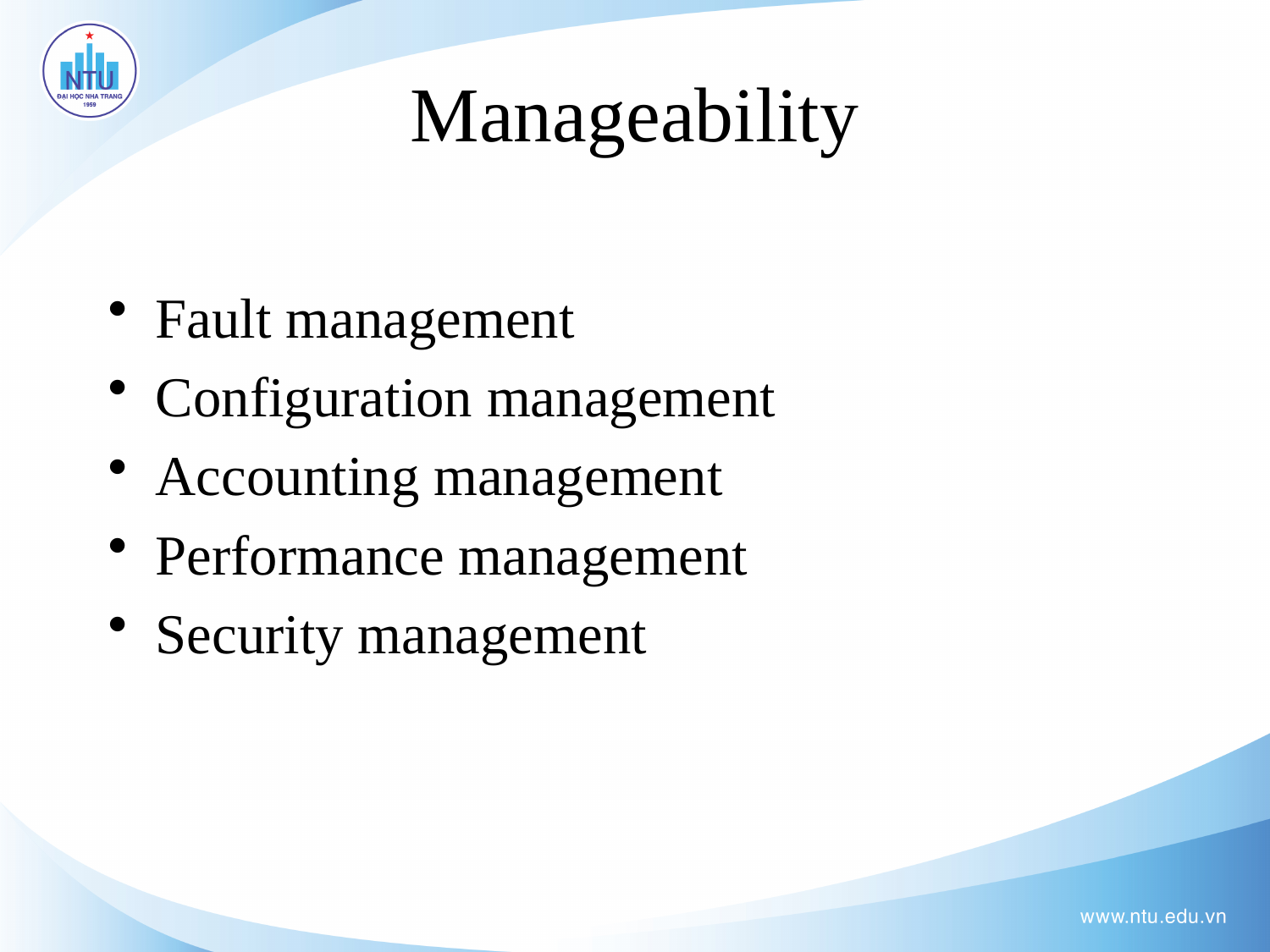

# Manageability
Fault management
Configuration management
Accounting management
Performance management
Security management